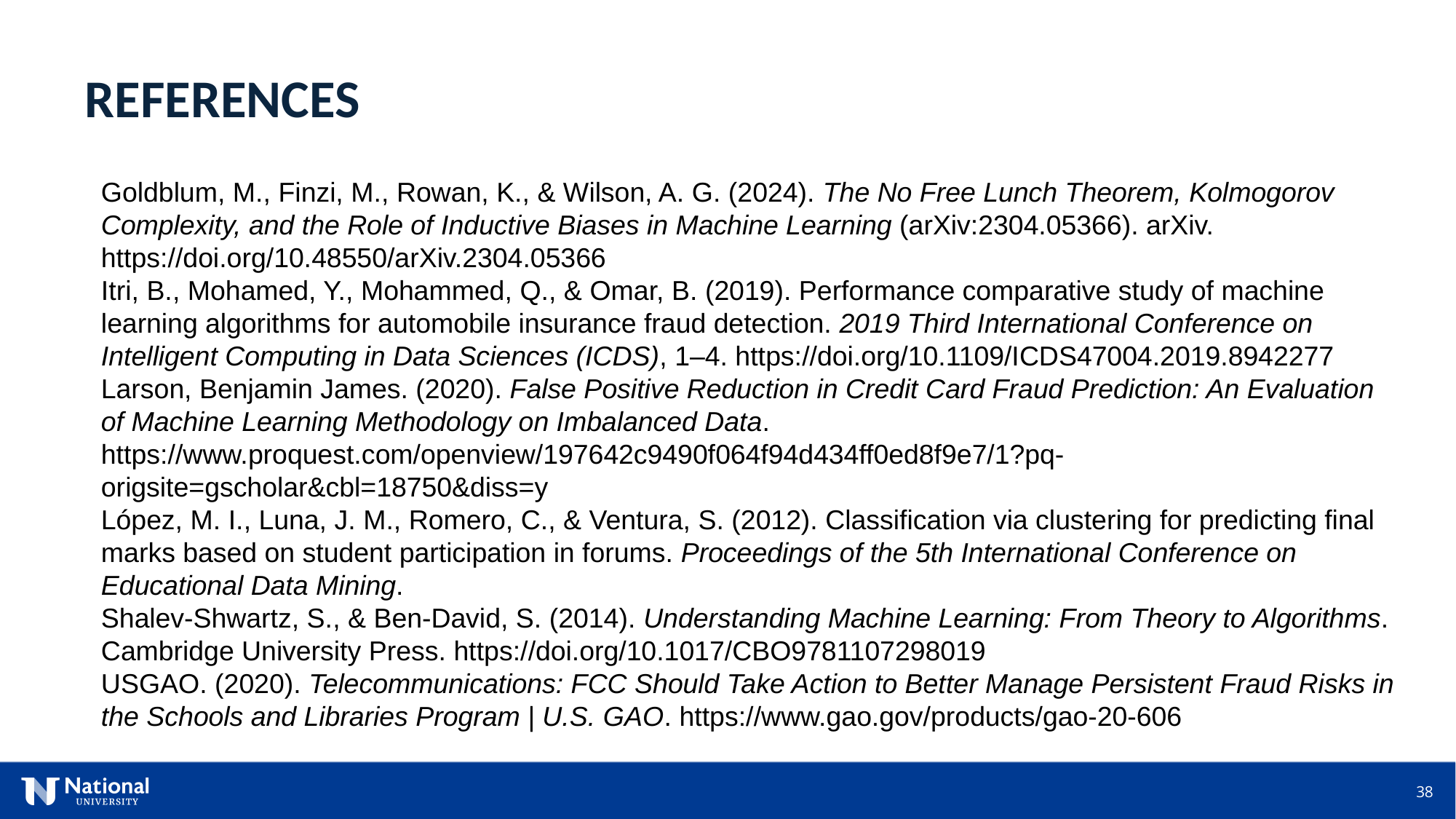

REFERENCES
Goldblum, M., Finzi, M., Rowan, K., & Wilson, A. G. (2024). The No Free Lunch Theorem, Kolmogorov Complexity, and the Role of Inductive Biases in Machine Learning (arXiv:2304.05366). arXiv. https://doi.org/10.48550/arXiv.2304.05366
Itri, B., Mohamed, Y., Mohammed, Q., & Omar, B. (2019). Performance comparative study of machine learning algorithms for automobile insurance fraud detection. 2019 Third International Conference on Intelligent Computing in Data Sciences (ICDS), 1–4. https://doi.org/10.1109/ICDS47004.2019.8942277
Larson, Benjamin James. (2020). False Positive Reduction in Credit Card Fraud Prediction: An Evaluation of Machine Learning Methodology on Imbalanced Data. https://www.proquest.com/openview/197642c9490f064f94d434ff0ed8f9e7/1?pq-origsite=gscholar&cbl=18750&diss=y
López, M. I., Luna, J. M., Romero, C., & Ventura, S. (2012). Classification via clustering for predicting final marks based on student participation in forums. Proceedings of the 5th International Conference on Educational Data Mining.
Shalev-Shwartz, S., & Ben-David, S. (2014). Understanding Machine Learning: From Theory to Algorithms. Cambridge University Press. https://doi.org/10.1017/CBO9781107298019
USGAO. (2020). Telecommunications: FCC Should Take Action to Better Manage Persistent Fraud Risks in the Schools and Libraries Program | U.S. GAO. https://www.gao.gov/products/gao-20-606